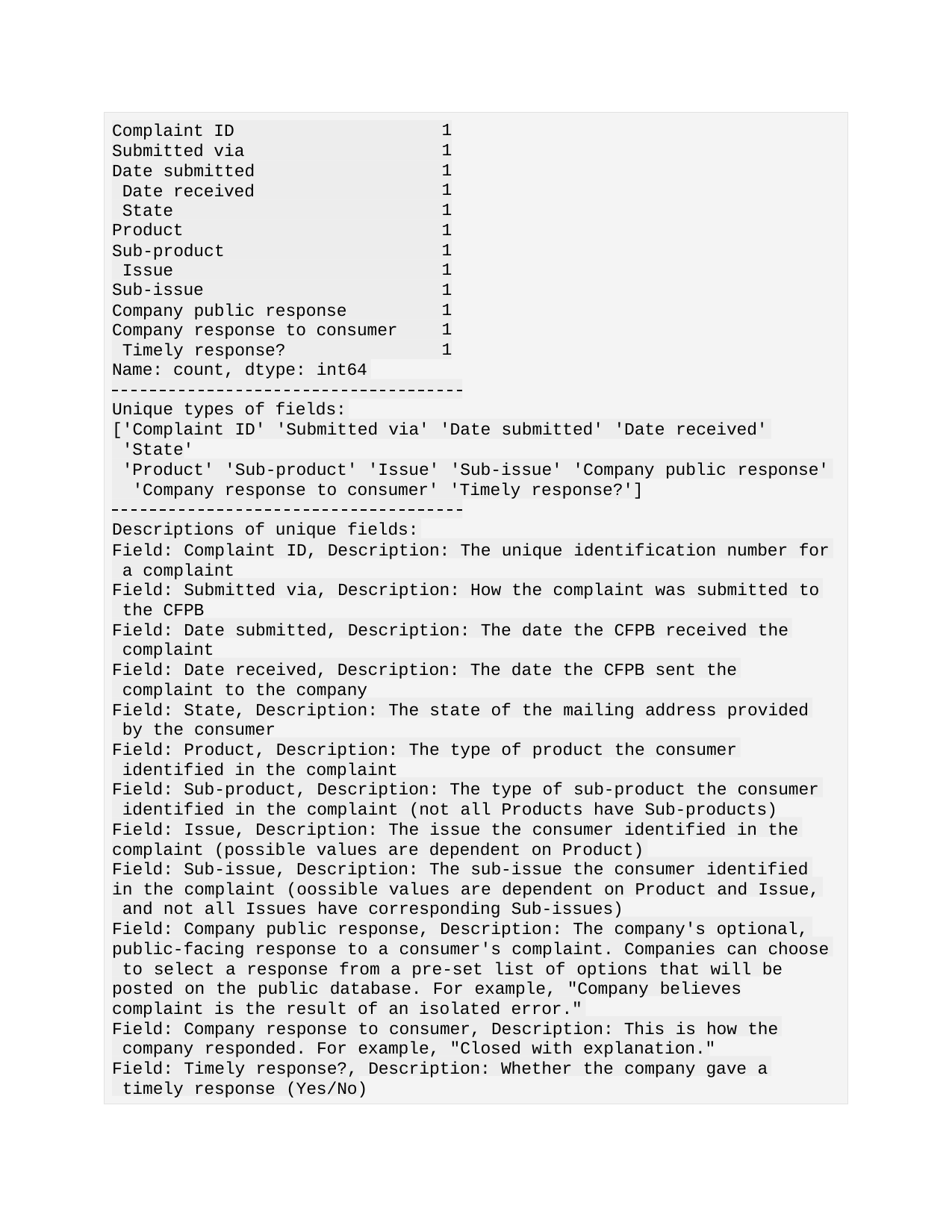

Complaint ID  Submitted via  Date submitted  Date received  State
Product
Sub-product  Issue
Sub-issue
Company public response  Company response to consumer  Timely response?
1
1
1
1
1
1
1
1
1
1
1
1
Name: count, dtype: int64

Unique types of fields:
['Complaint ID' 'Submitted via' 'Date submitted' 'Date received'  'State'
'Product' 'Sub-product' 'Issue' 'Sub-issue' 'Company public response'  'Company response to consumer' 'Timely response?']

Descriptions of unique fields:
Field: Complaint ID, Description: The unique identification number for  a complaint
Field: Submitted via, Description: How the complaint was submitted to  the CFPB
Field: Date submitted, Description: The date the CFPB received the  complaint
Field: Date received, Description: The date the CFPB sent the  complaint to the company
Field: State, Description: The state of the mailing address provided  by the consumer
Field: Product, Description: The type of product the consumer  identified in the complaint
Field: Sub-product, Description: The type of sub-product the consumer  identified in the complaint (not all Products have Sub-products)  Field: Issue, Description: The issue the consumer identified in the  complaint (possible values are dependent on Product)
Field: Sub-issue, Description: The sub-issue the consumer identified  in the complaint (oossible values are dependent on Product and Issue,  and not all Issues have corresponding Sub-issues)
Field: Company public response, Description: The company's optional,  public-facing response to a consumer's complaint. Companies can choose  to select a response from a pre-set list of options that will be  posted on the public database. For example, "Company believes  complaint is the result of an isolated error."
Field: Company response to consumer, Description: This is how the  company responded. For example, "Closed with explanation."
Field: Timely response?, Description: Whether the company gave a  timely response (Yes/No)